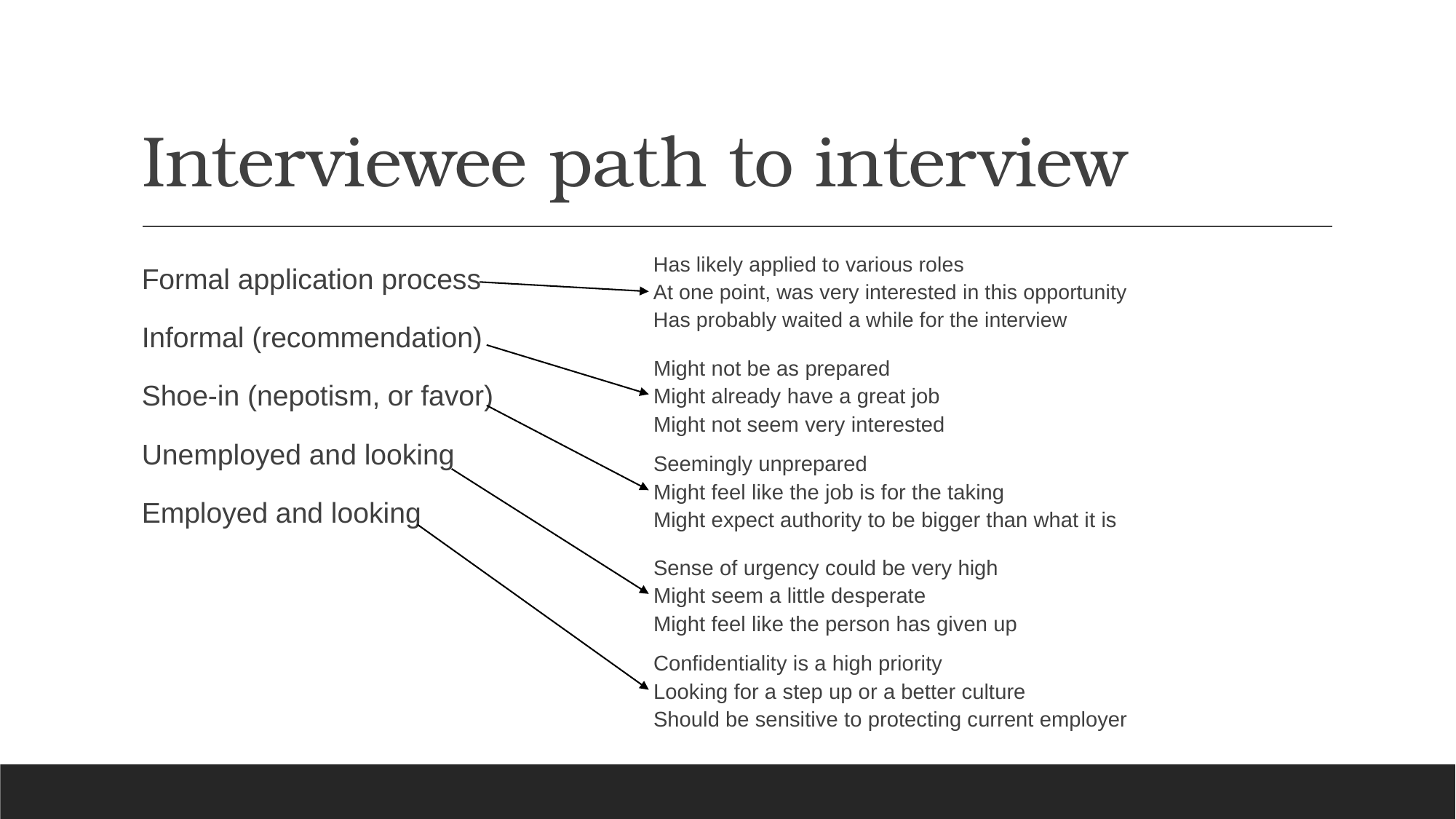

# Interviewee path to interview
Has likely applied to various roles
At one point, was very interested in this opportunity
Has probably waited a while for the interview
Formal application process
Informal (recommendation)
Shoe-in (nepotism, or favor)
Unemployed and looking
Employed and looking
Might not be as prepared
Might already have a great job
Might not seem very interested
Seemingly unprepared
Might feel like the job is for the taking
Might expect authority to be bigger than what it is
Sense of urgency could be very high
Might seem a little desperate
Might feel like the person has given up
Confidentiality is a high priority
Looking for a step up or a better culture
Should be sensitive to protecting current employer